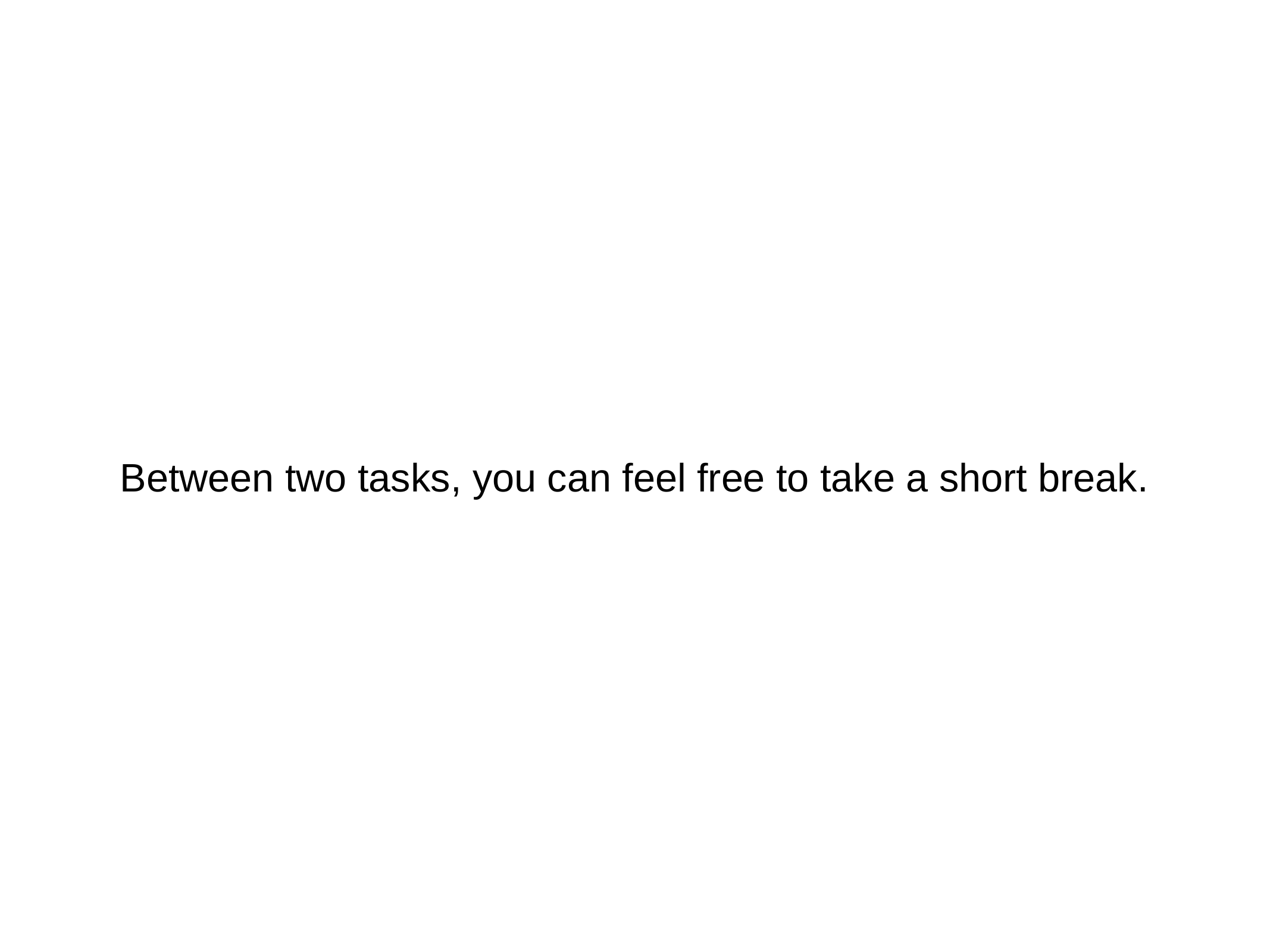

Between two tasks, you can feel free to take a short break.